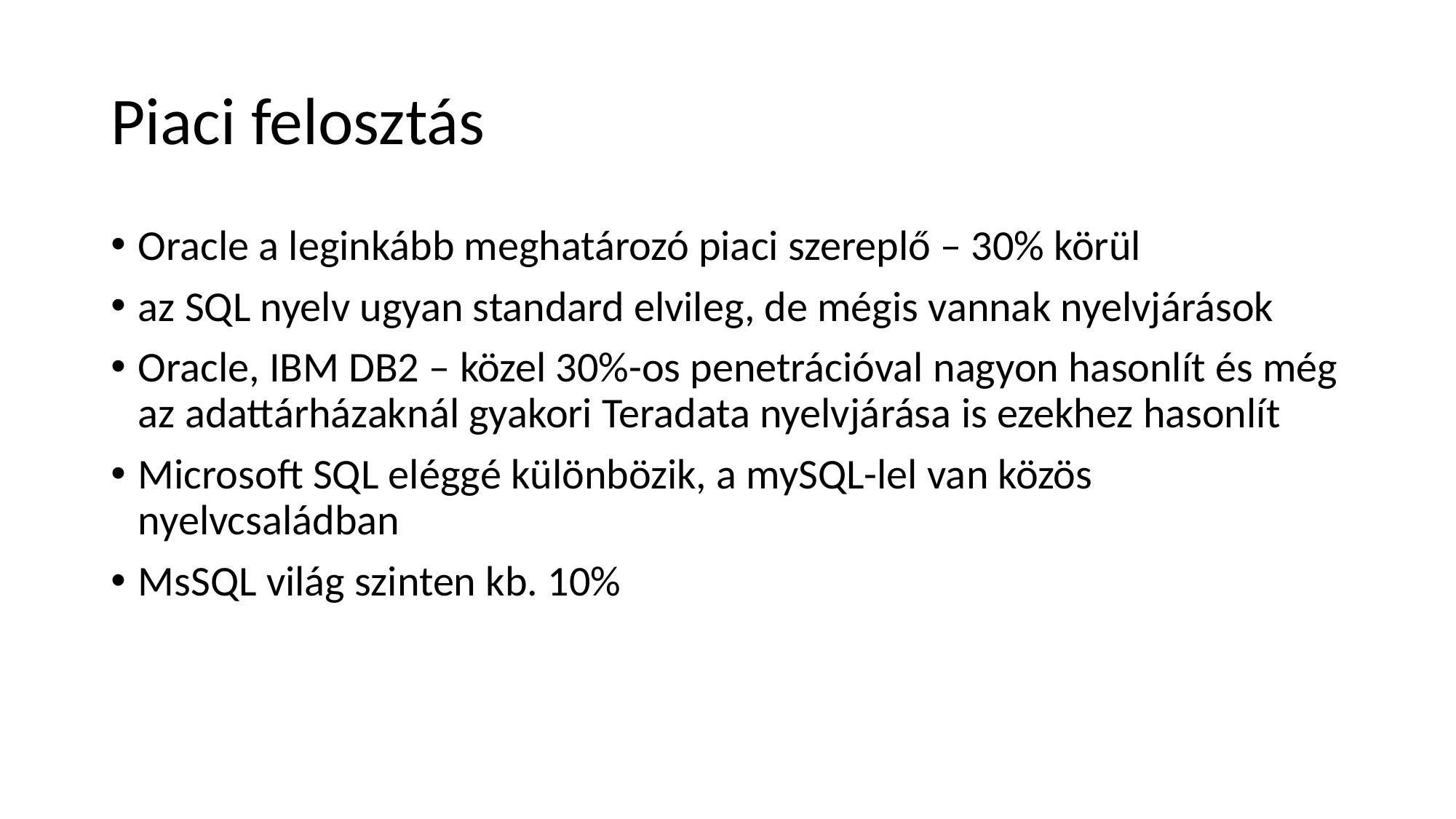

# Piaci felosztás
Oracle a leginkább meghatározó piaci szereplő – 30% körül
az SQL nyelv ugyan standard elvileg, de mégis vannak nyelvjárások
Oracle, IBM DB2 – közel 30%-os penetrációval nagyon hasonlít és még az adattárházaknál gyakori Teradata nyelvjárása is ezekhez hasonlít
Microsoft SQL eléggé különbözik, a mySQL-lel van közös nyelvcsaládban
MsSQL világ szinten kb. 10%